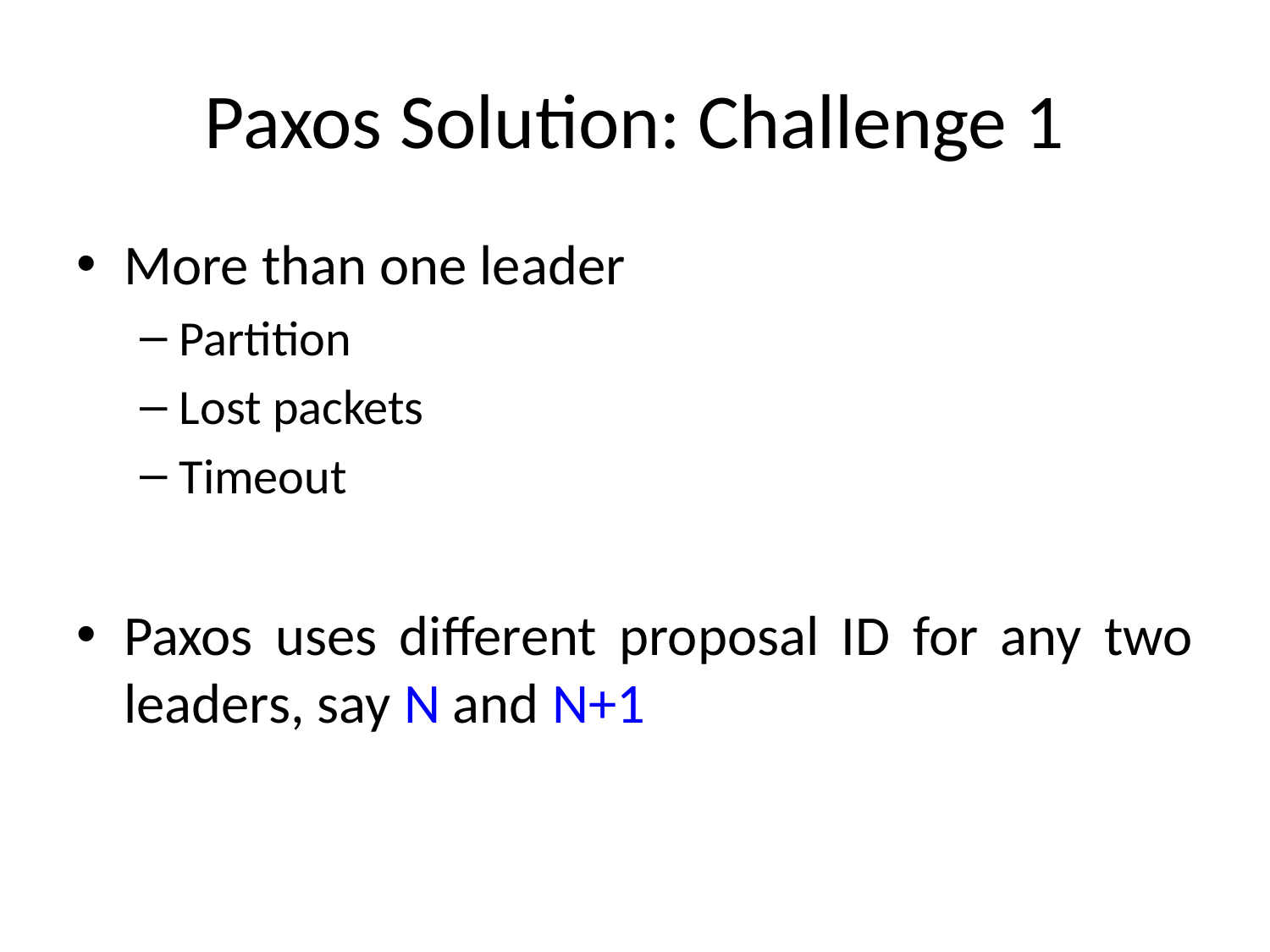

# Paxos Solution: Challenge 1
More than one leader
Partition
Lost packets
Timeout

Paxos uses different proposal ID for any two leaders, say N and N+1